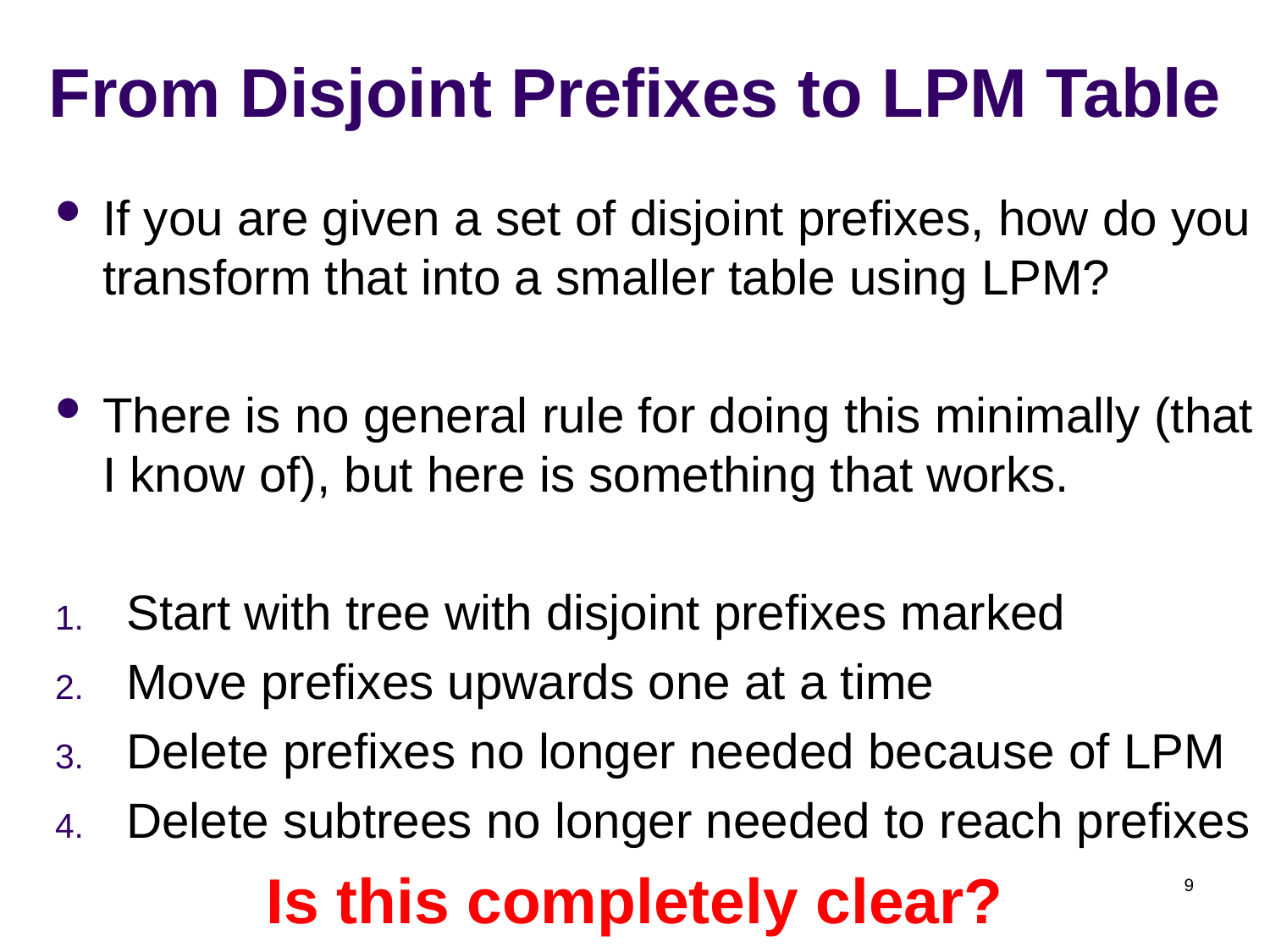

# From Disjoint Prefixes to LPM Table
If you are given a set of disjoint prefixes, how do you transform that into a smaller table using LPM?

There is no general rule for doing this minimally (that I know of), but here is something that works.

Start with tree with disjoint prefixes marked
Move prefixes upwards one at a time
Delete prefixes no longer needed because of LPM
Delete subtrees no longer needed to reach prefixes
Is this completely clear?
9